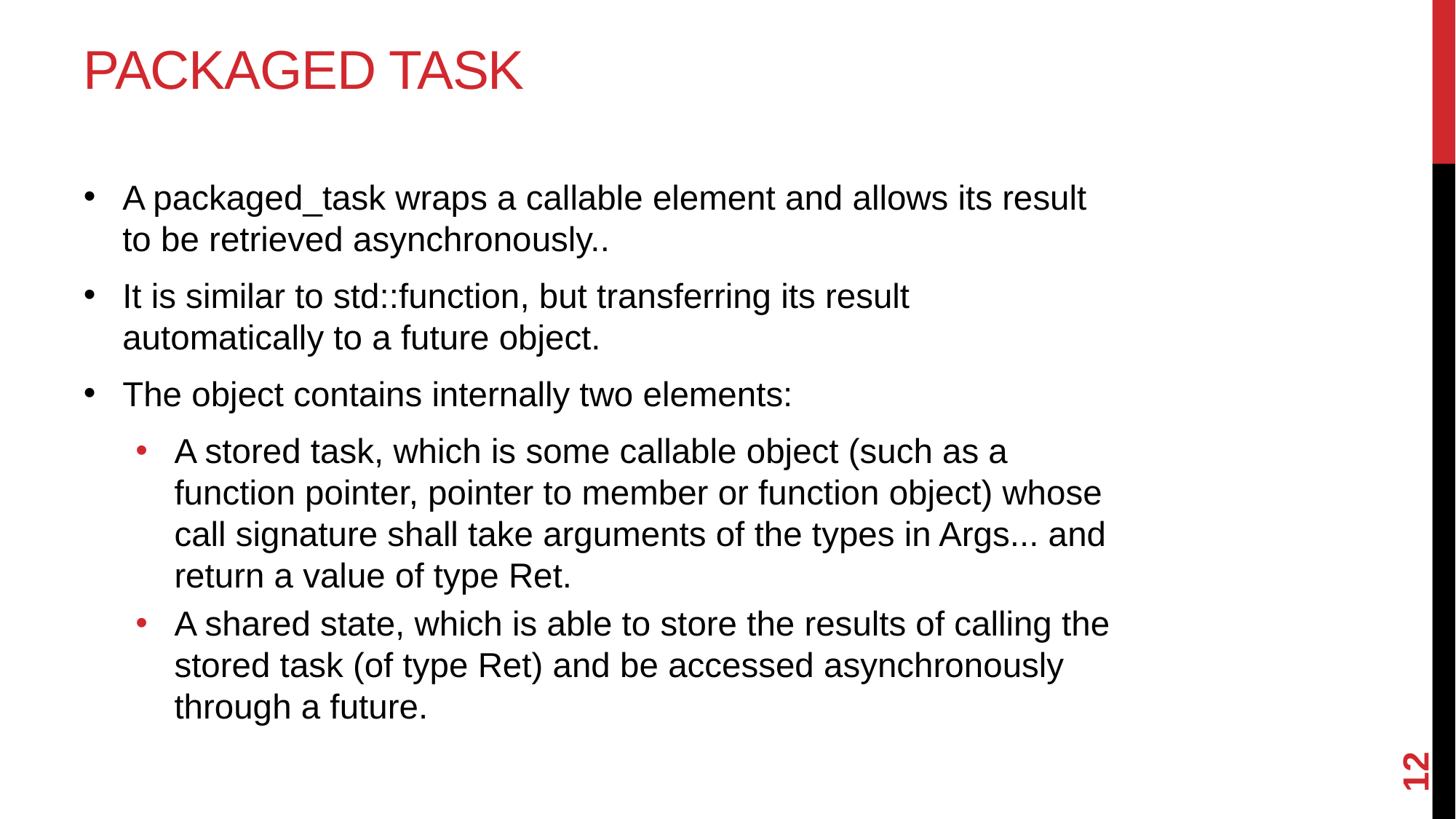

# Packaged task
A packaged_task wraps a callable element and allows its result to be retrieved asynchronously..
It is similar to std::function, but transferring its result automatically to a future object.
The object contains internally two elements:
A stored task, which is some callable object (such as a function pointer, pointer to member or function object) whose call signature shall take arguments of the types in Args... and return a value of type Ret.
A shared state, which is able to store the results of calling the stored task (of type Ret) and be accessed asynchronously through a future.
12